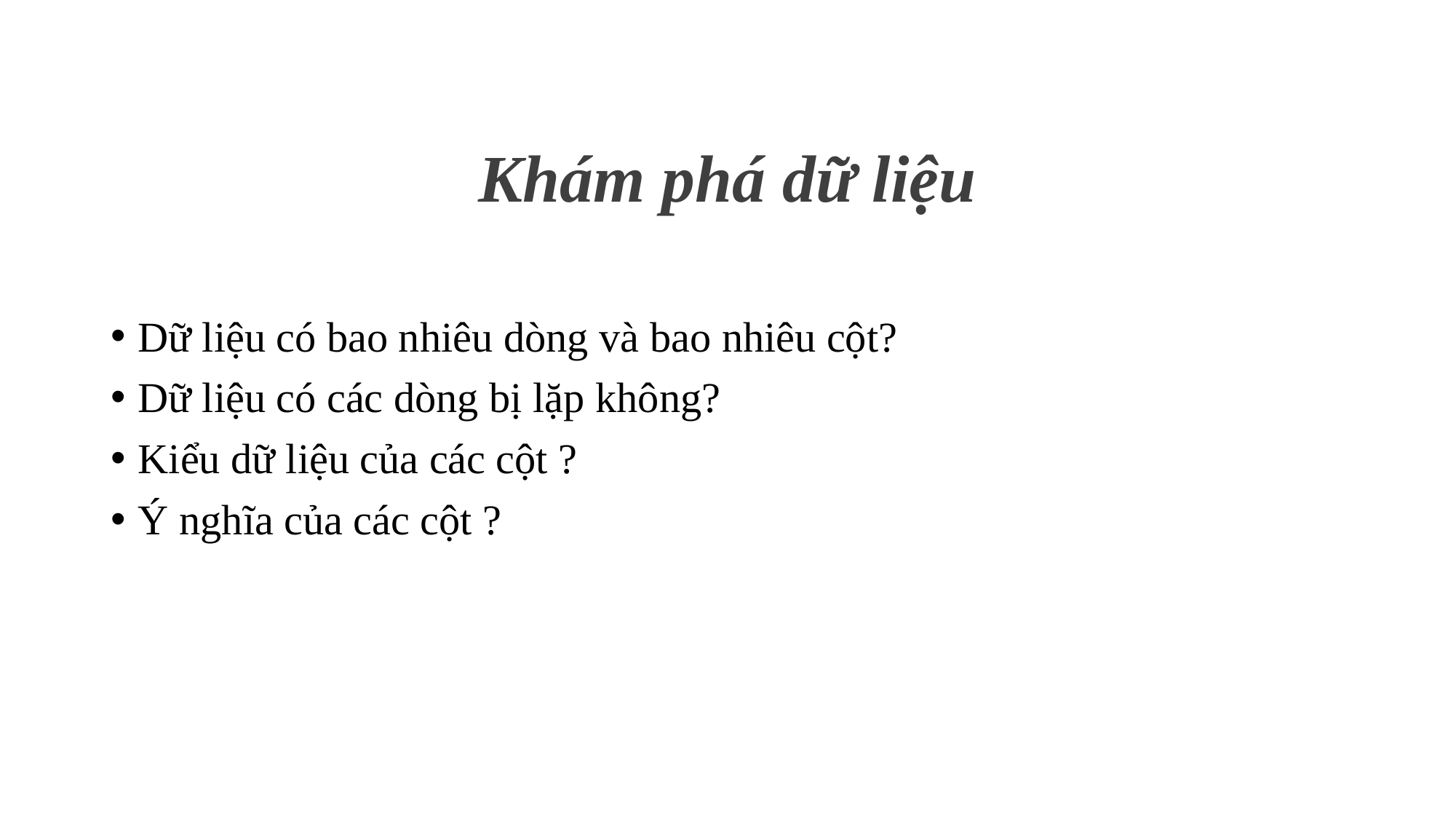

# Khám phá dữ liệu
Dữ liệu có bao nhiêu dòng và bao nhiêu cột?
Dữ liệu có các dòng bị lặp không?
Kiểu dữ liệu của các cột ?
Ý nghĩa của các cột ?